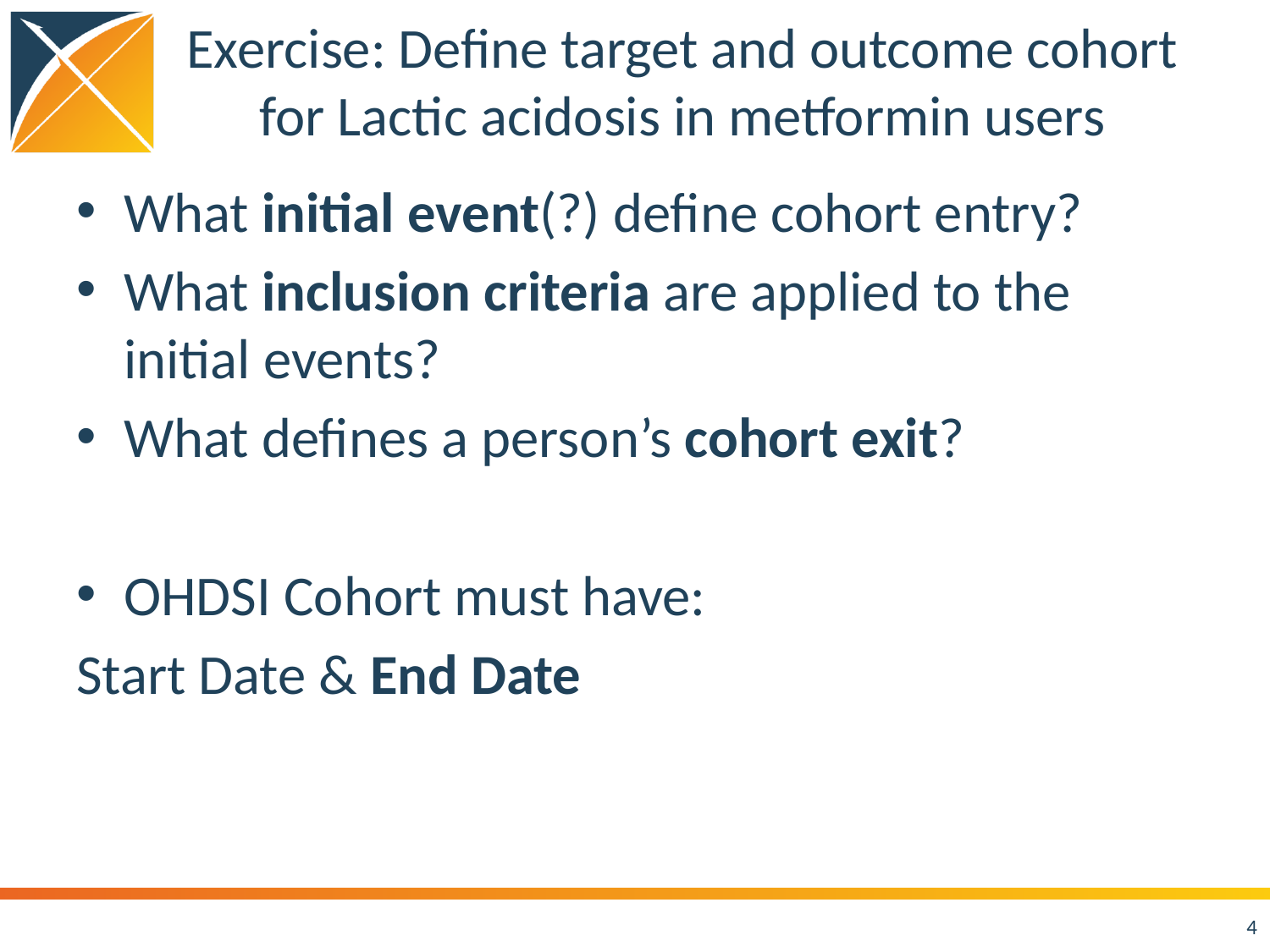

# Exercise: Define target and outcome cohort for Lactic acidosis in metformin users
What initial event(?) define cohort entry?
What inclusion criteria are applied to the initial events?
What defines a person’s cohort exit?

OHDSI Cohort must have:
Start Date & End Date
4